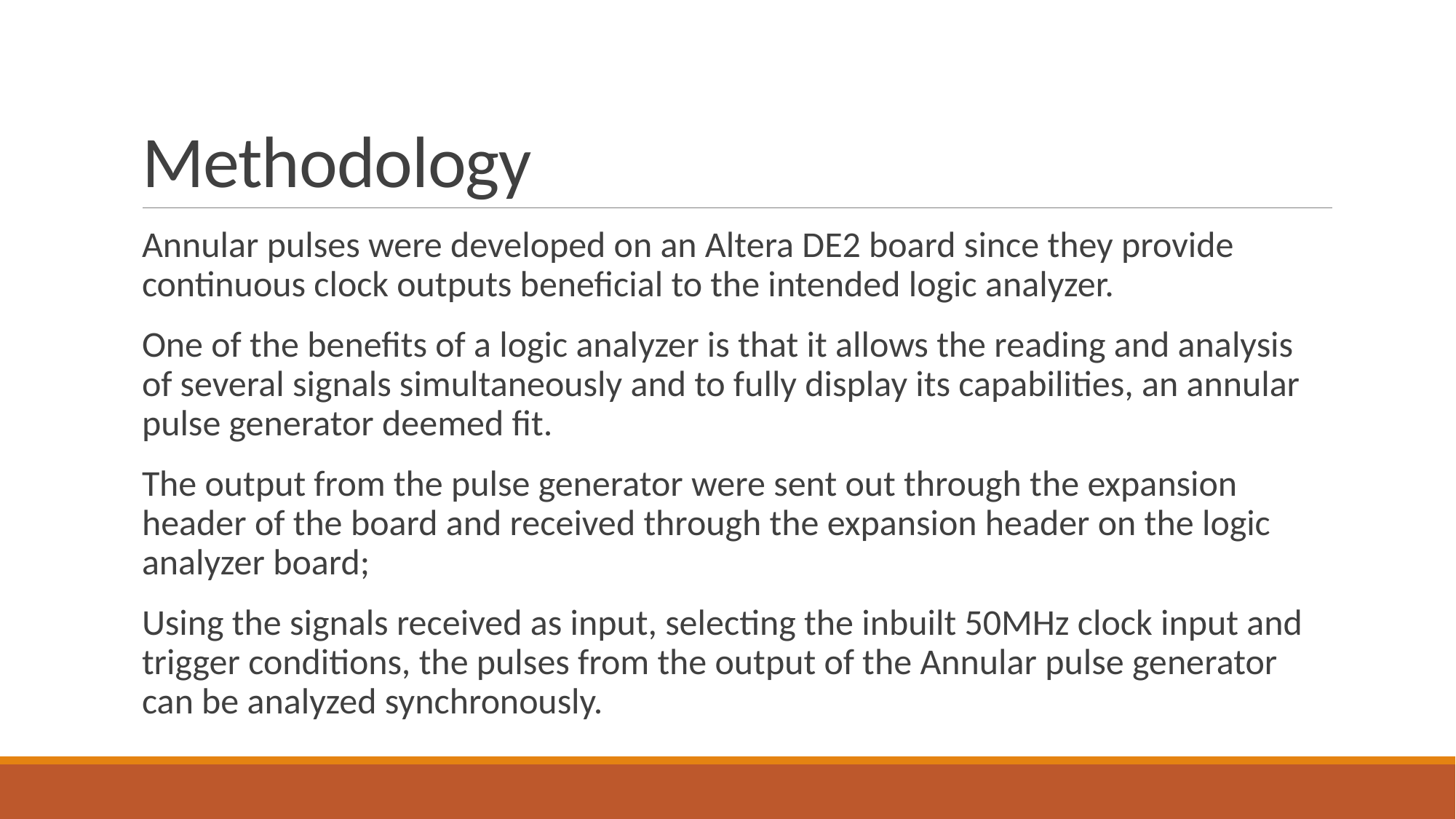

# Methodology
Annular pulses were developed on an Altera DE2 board since they provide continuous clock outputs beneficial to the intended logic analyzer.
One of the benefits of a logic analyzer is that it allows the reading and analysis of several signals simultaneously and to fully display its capabilities, an annular pulse generator deemed fit.
The output from the pulse generator were sent out through the expansion header of the board and received through the expansion header on the logic analyzer board;
Using the signals received as input, selecting the inbuilt 50MHz clock input and trigger conditions, the pulses from the output of the Annular pulse generator can be analyzed synchronously.